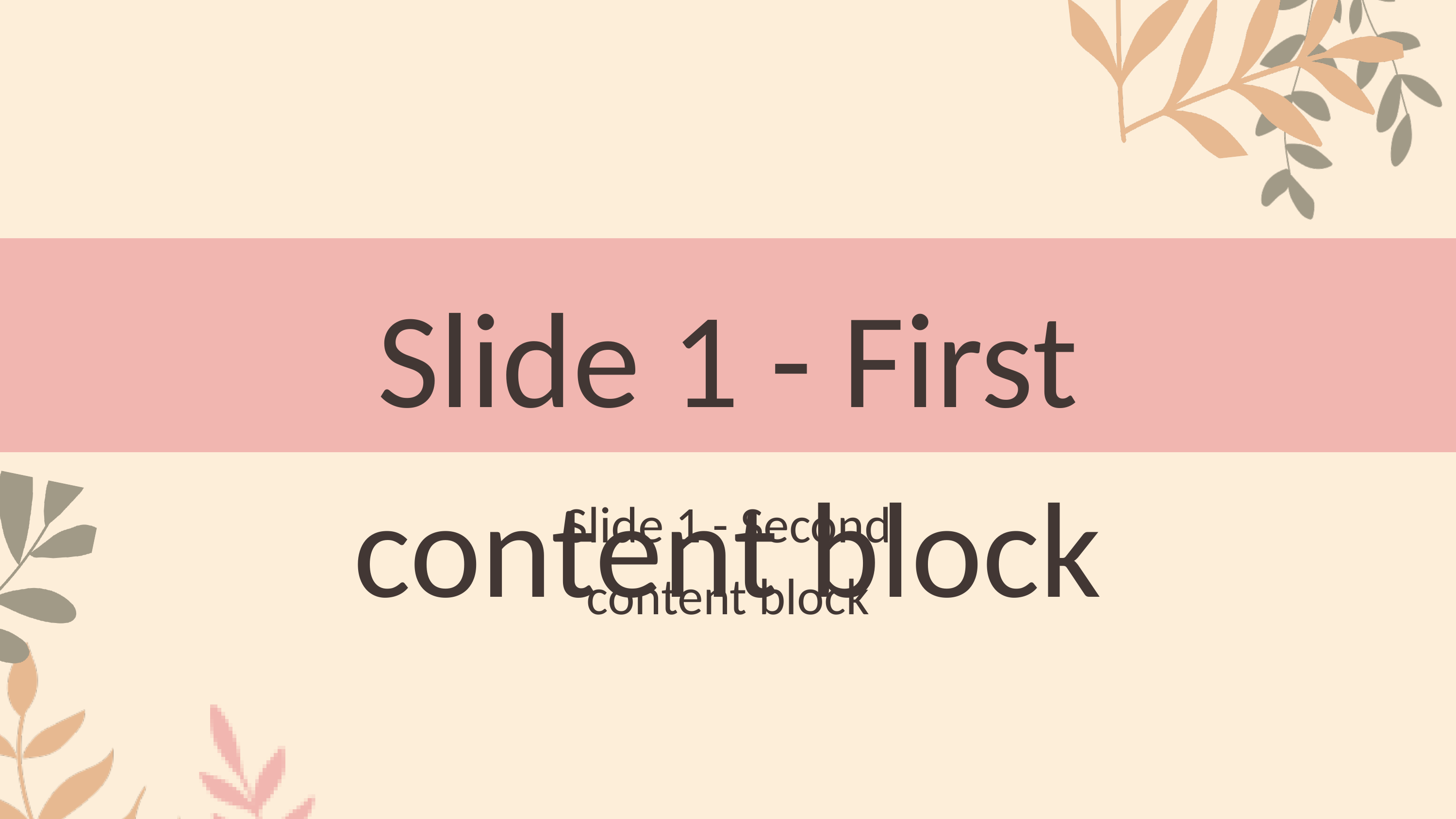

Slide 1 - First content block

Slide 1 - Second content block